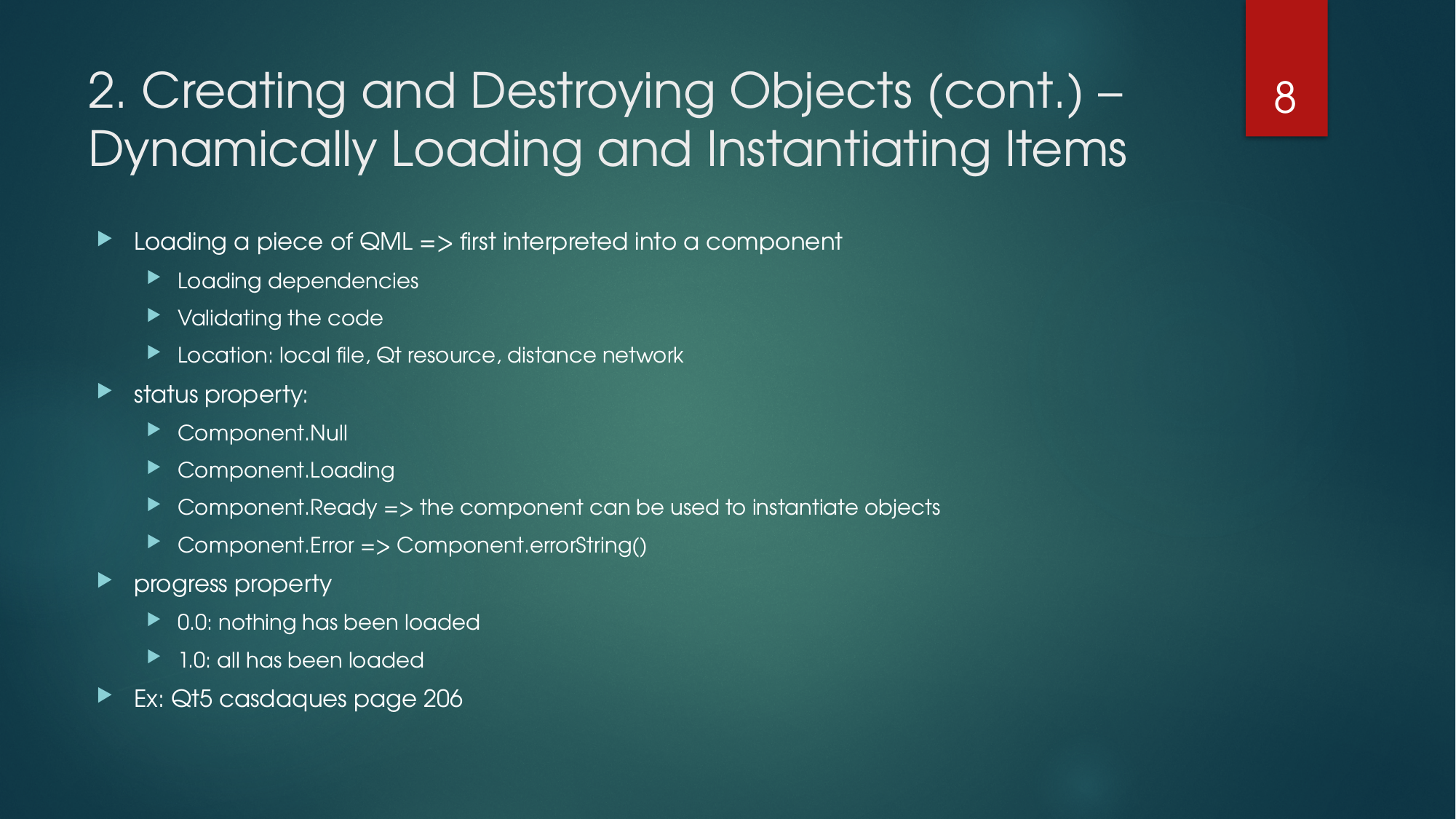

8
# 2. Creating and Destroying Objects (cont.) – Dynamically Loading and Instantiating Items
Loading a piece of QML => first interpreted into a component
Loading dependencies
Validating the code
Location: local file, Qt resource, distance network
status property:
Component.Null
Component.Loading
Component.Ready => the component can be used to instantiate objects
Component.Error => Component.errorString()
progress property
0.0: nothing has been loaded
1.0: all has been loaded
Ex: Qt5 casdaques page 206